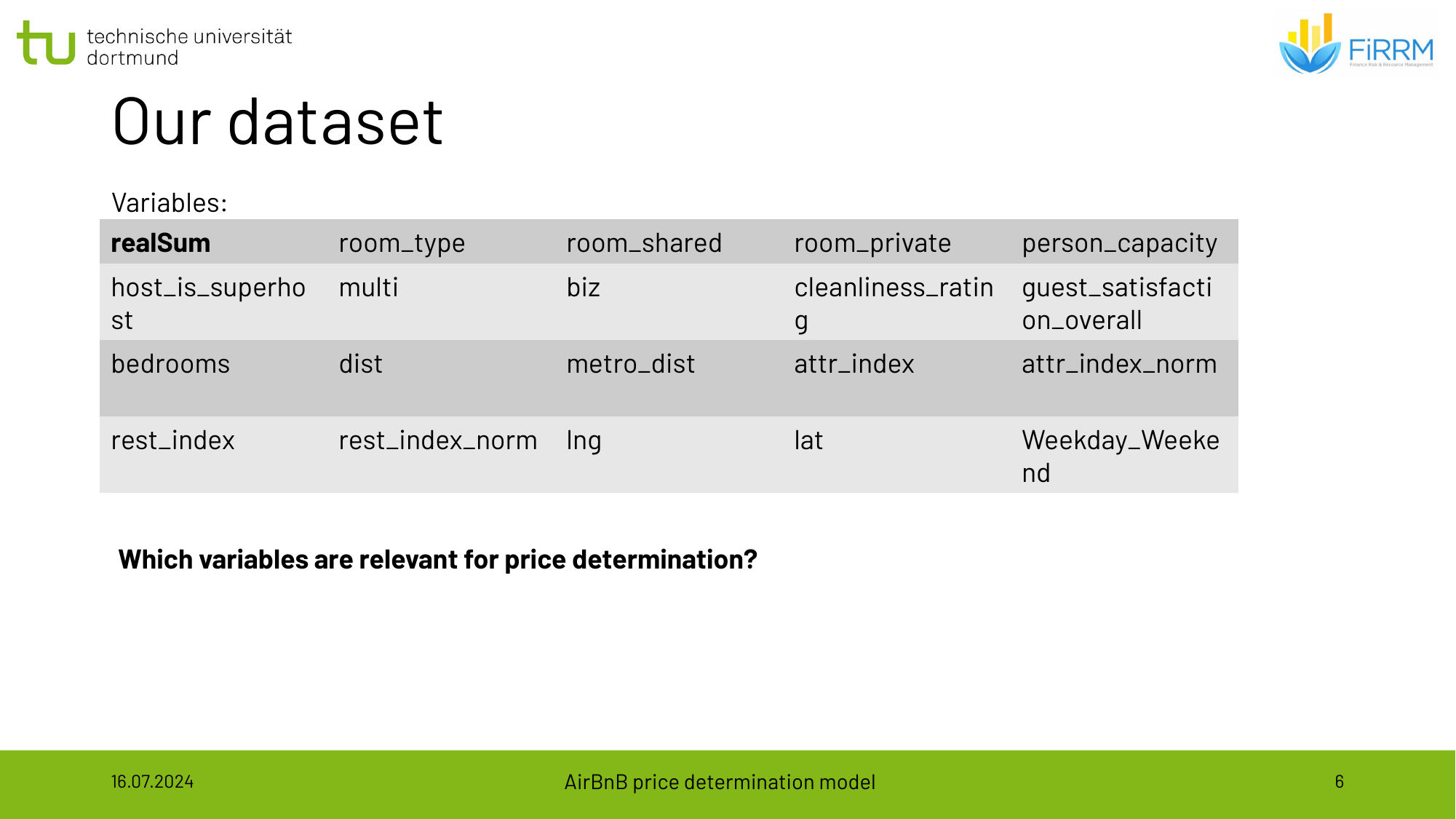

# Our dataset
Variables:
| realSum | room\_type | room\_shared | room\_private | person\_capacity |
| --- | --- | --- | --- | --- |
| host\_is\_superhost | multi | biz | cleanliness\_rating | guest\_satisfaction\_overall |
| bedrooms | dist | metro\_dist | attr\_index | attr\_index\_norm |
| rest\_index | rest\_index\_norm | lng | lat | Weekday\_Weekend |
Which variables are relevant for price determination?
16.07.2024
6